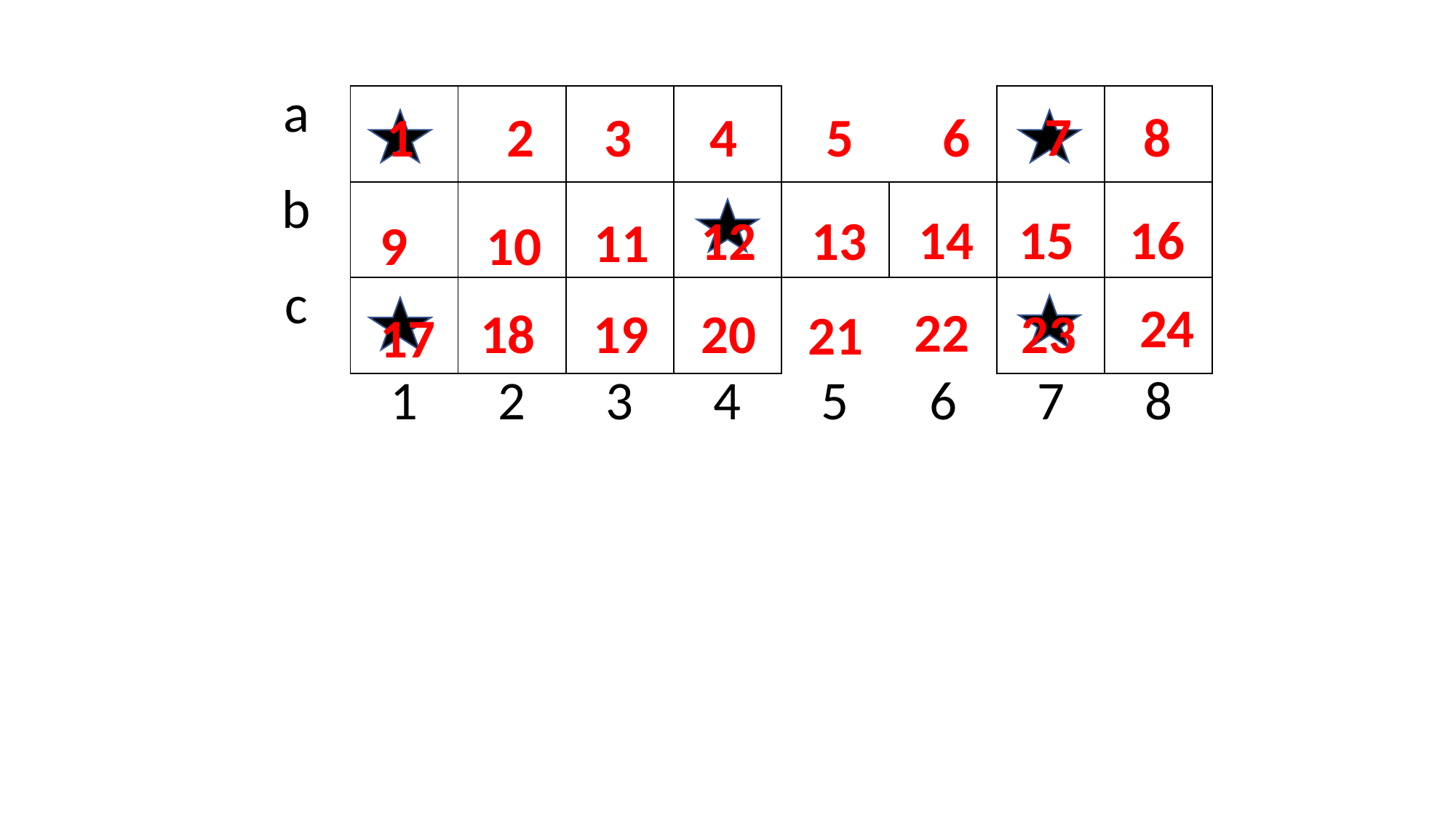

| a |  |  |  |  |  |  |  |  |
| --- | --- | --- | --- | --- | --- | --- | --- | --- |
| b |  |  |  |  |  |  |  |  |
| c |  |  |  |  |  |  |  |  |
|  | 1 | 2 | 3 | 4 | 5 | 6 | 7 | 8 |
7
1
5
6
8
4
3
2

16
15

14
12
13
11
9
10
24
22
23
20
19
18
21

17